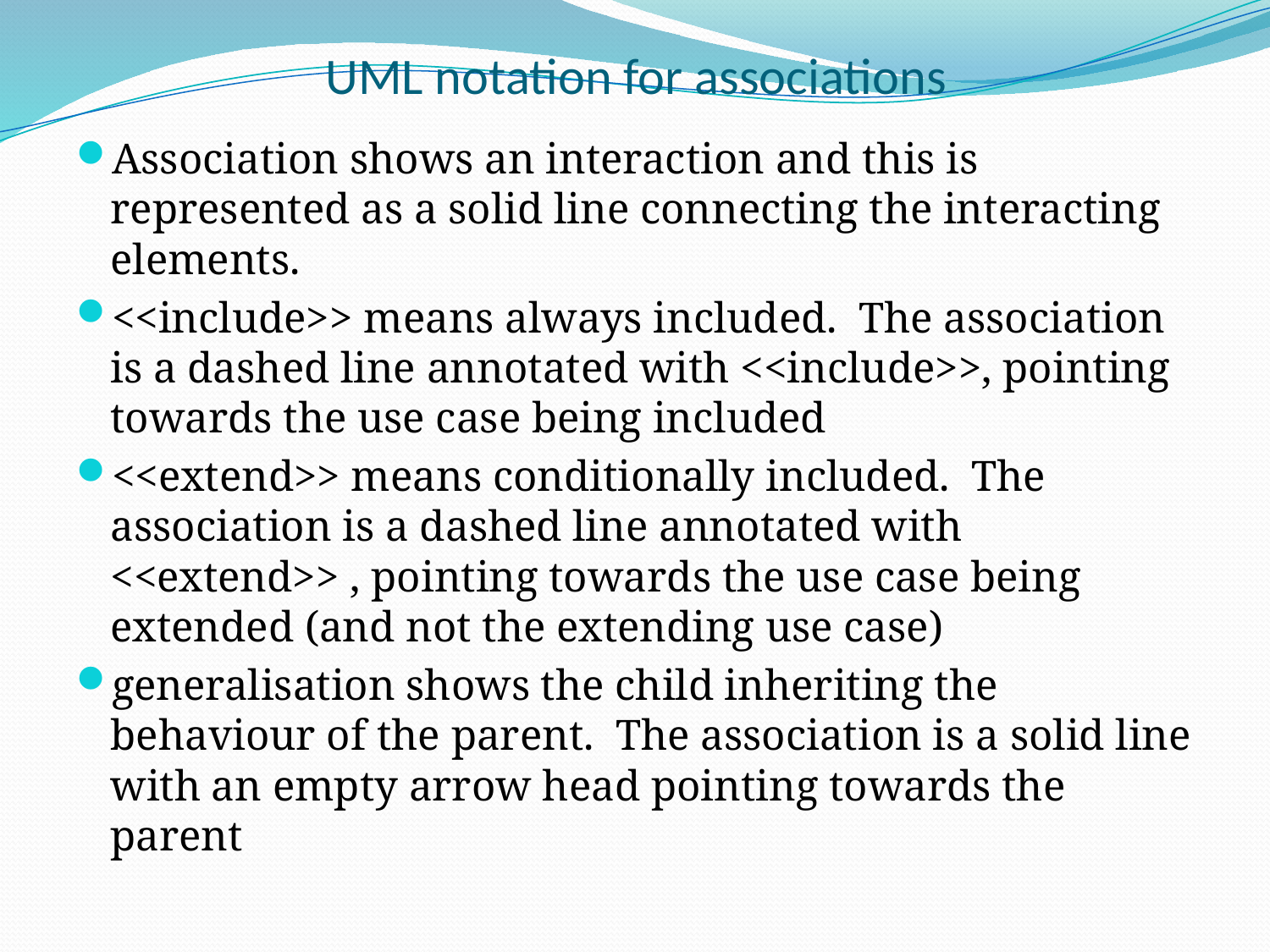

# UML notation for associations
Association shows an interaction and this is represented as a solid line connecting the interacting elements.
<<include>> means always included.  The association is a dashed line annotated with <<include>>, pointing towards the use case being included
<<extend>> means conditionally included.  The association is a dashed line annotated with <<extend>> , pointing towards the use case being extended (and not the extending use case)
generalisation shows the child inheriting the behaviour of the parent.  The association is a solid line with an empty arrow head pointing towards the parent